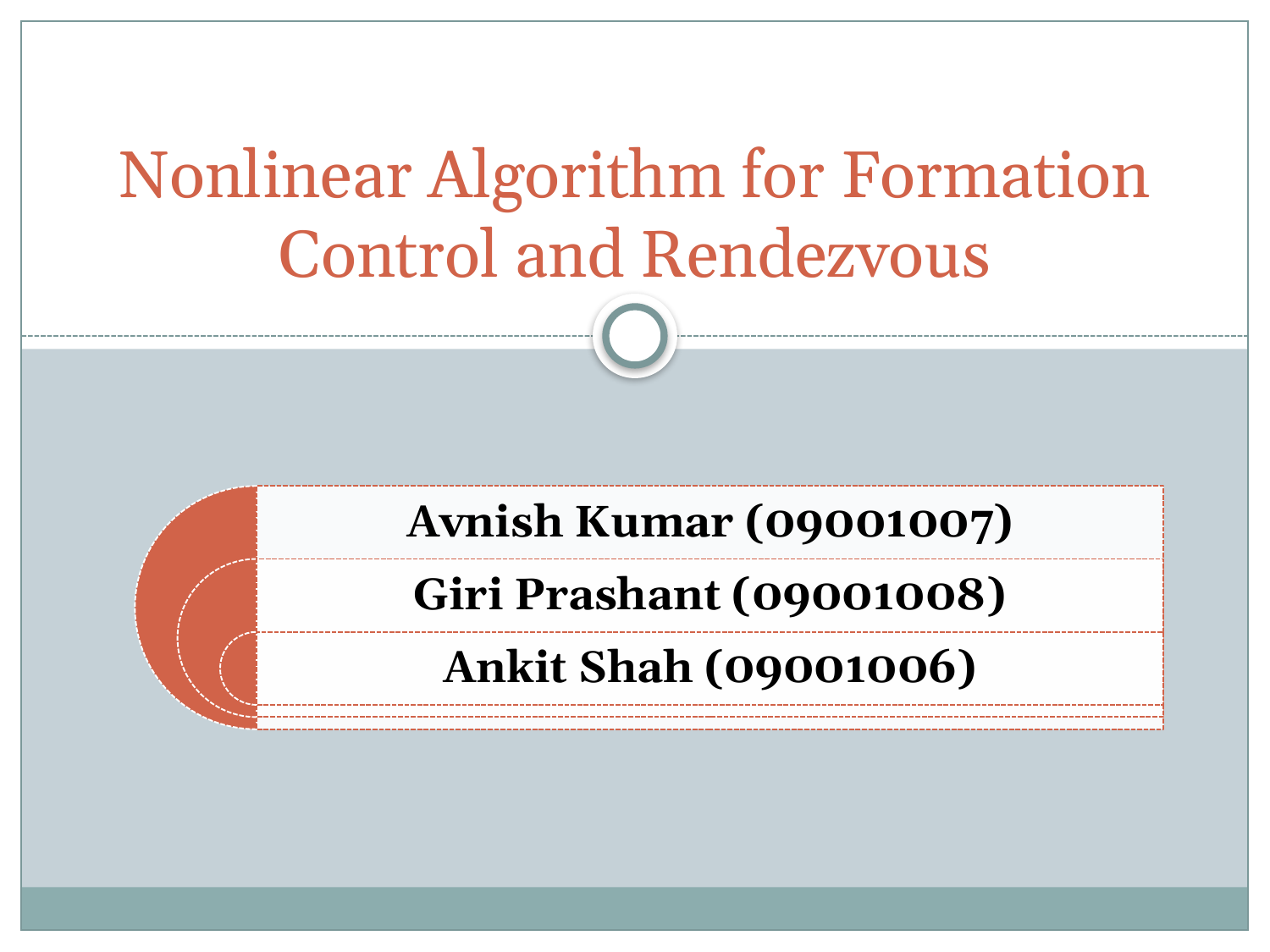

# Nonlinear Algorithm for Formation Control and Rendezvous
Avnish Kumar (09001007)
Giri Prashant (09001008)
Ankit Shah (09001006)